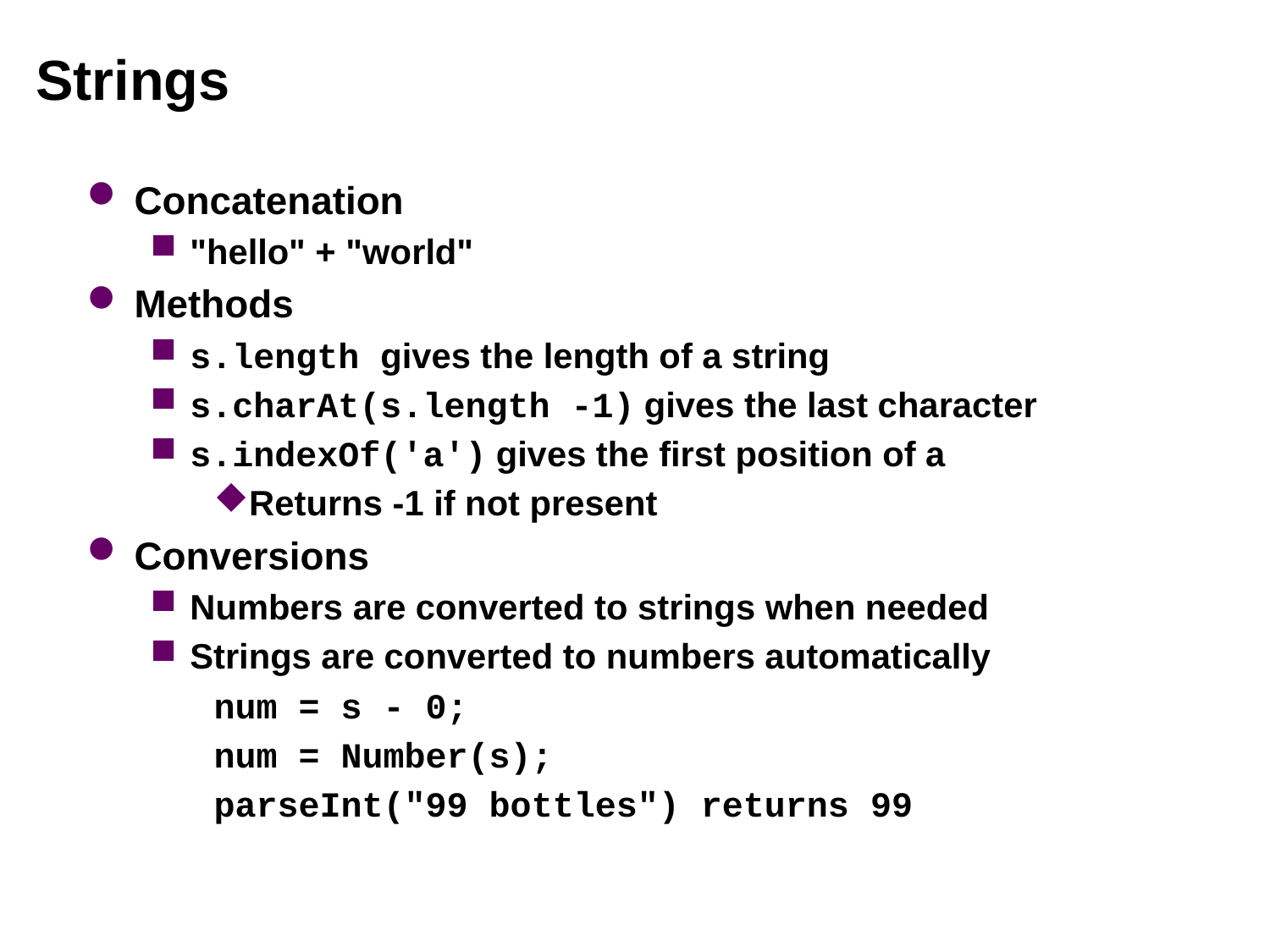

# Strings
Concatenation
"hello" + "world"
Methods
s.length gives the length of a string
s.charAt(s.length -1) gives the last character
s.indexOf('a') gives the first position of a
Returns -1 if not present
Conversions
Numbers are converted to strings when needed
Strings are converted to numbers automatically
num = s - 0;
num = Number(s);
parseInt("99 bottles") returns 99